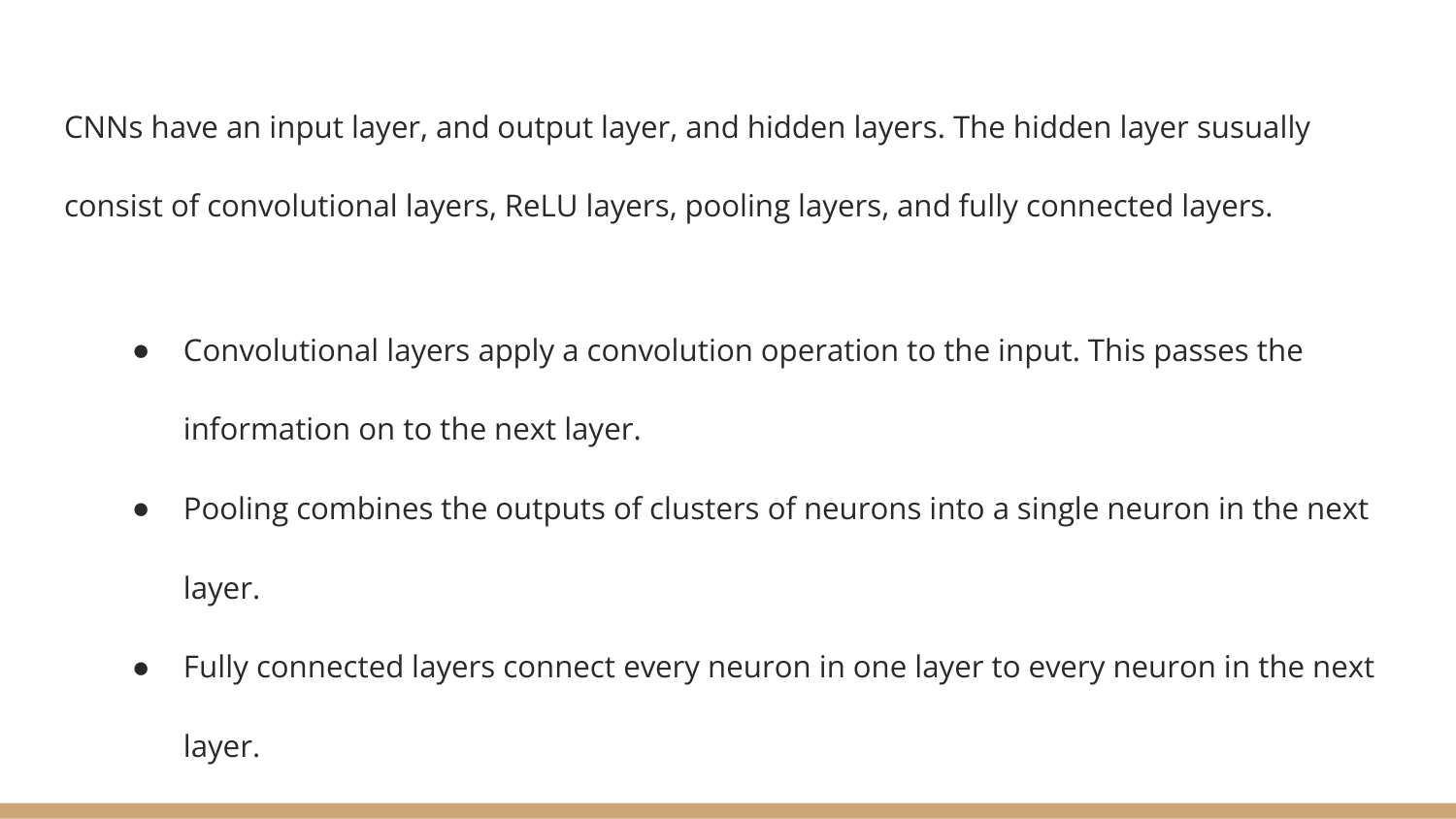

CNNs have an input layer, and output layer, and hidden layers. The hidden layer susually consist of convolutional layers, ReLU layers, pooling layers, and fully connected layers.
Convolutional layers apply a convolution operation to the input. This passes the information on to the next layer.
Pooling combines the outputs of clusters of neurons into a single neuron in the next layer.
Fully connected layers connect every neuron in one layer to every neuron in the next layer.